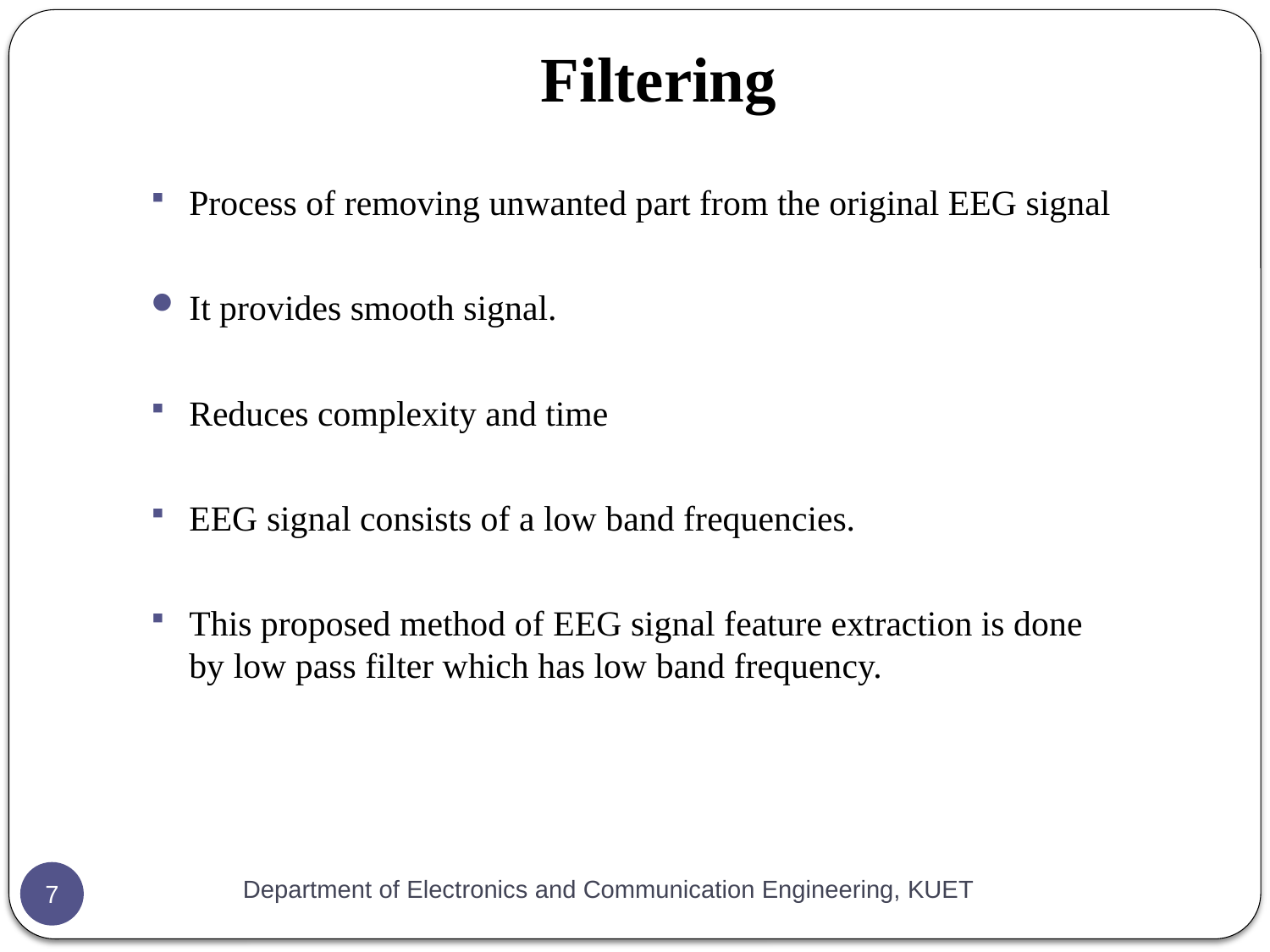

# Filtering
Process of removing unwanted part from the original EEG signal

It provides smooth signal.

Reduces complexity and time

EEG signal consists of a low band frequencies.

This proposed method of EEG signal feature extraction is done by low pass filter which has low band frequency.

Department of Electronics and Communication Engineering, KUET
7